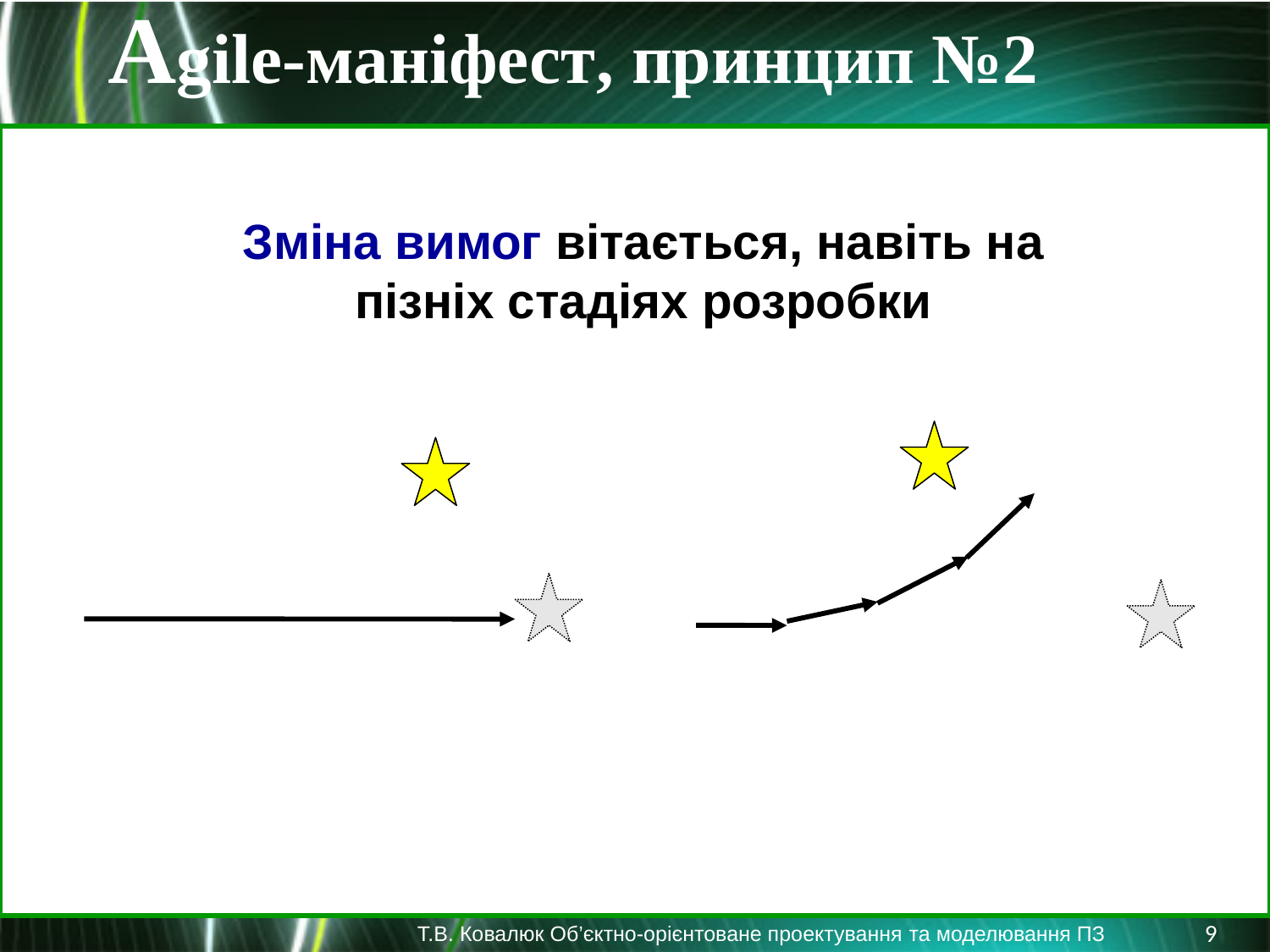

Agile-маніфест, принцип №2
Зміна вимог вітається, навіть на
пізніх стадіях розробки

9